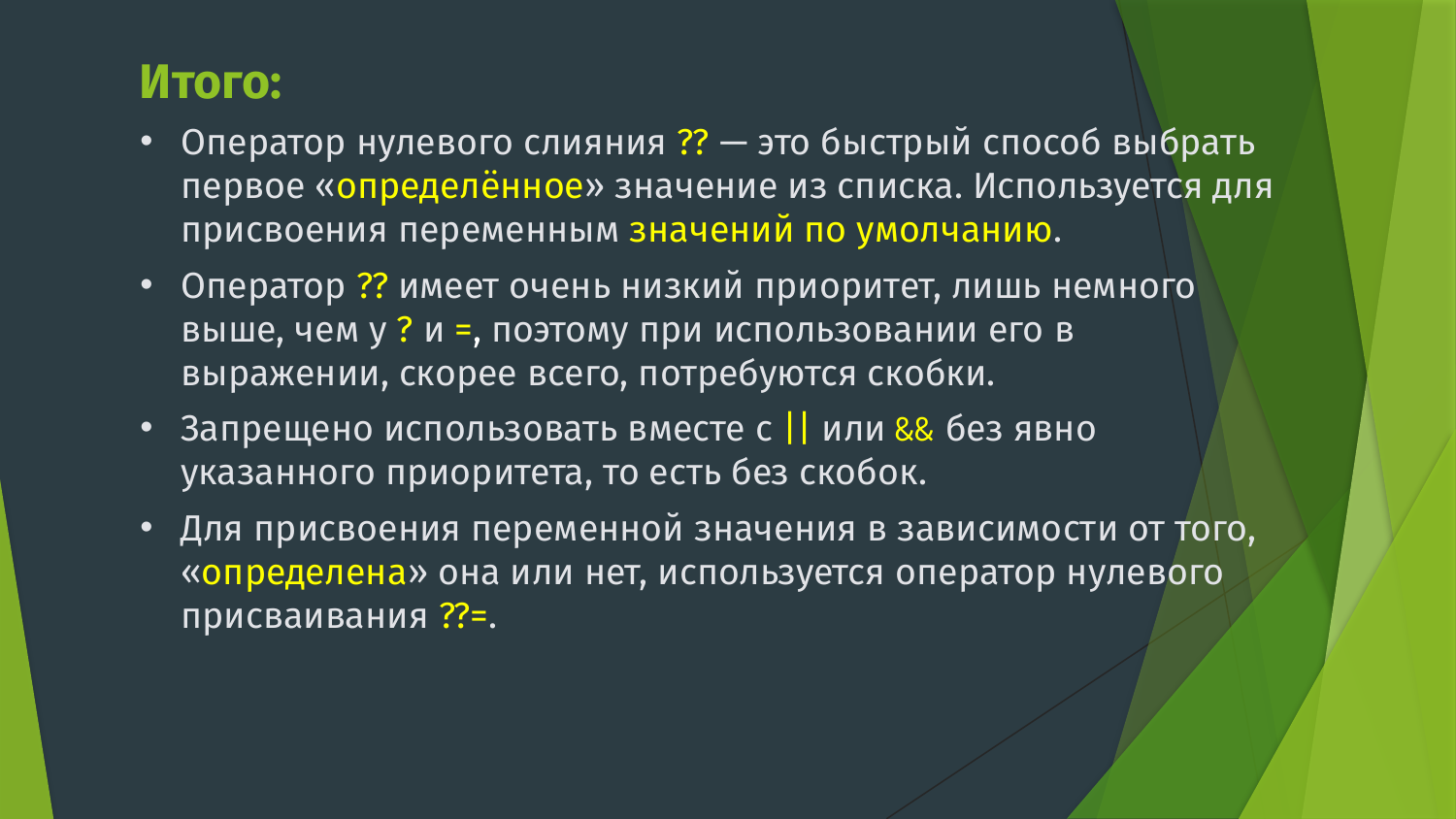

# Итого:
Оператор нулевого слияния ?? — это быстрый способ выбрать первое «определённое» значение из списка. Используется для присвоения переменным значений по умолчанию.
Оператор ?? имеет очень низкий приоритет, лишь немного выше, чем у ? и =, поэтому при использовании его в выражении, скорее всего, потребуются скобки.
Запрещено использовать вместе с || или && без явно указанного приоритета, то есть без скобок.
Для присвоения переменной значения в зависимости от того, «определена» она или нет, используется оператор нулевого присваивания ??=.